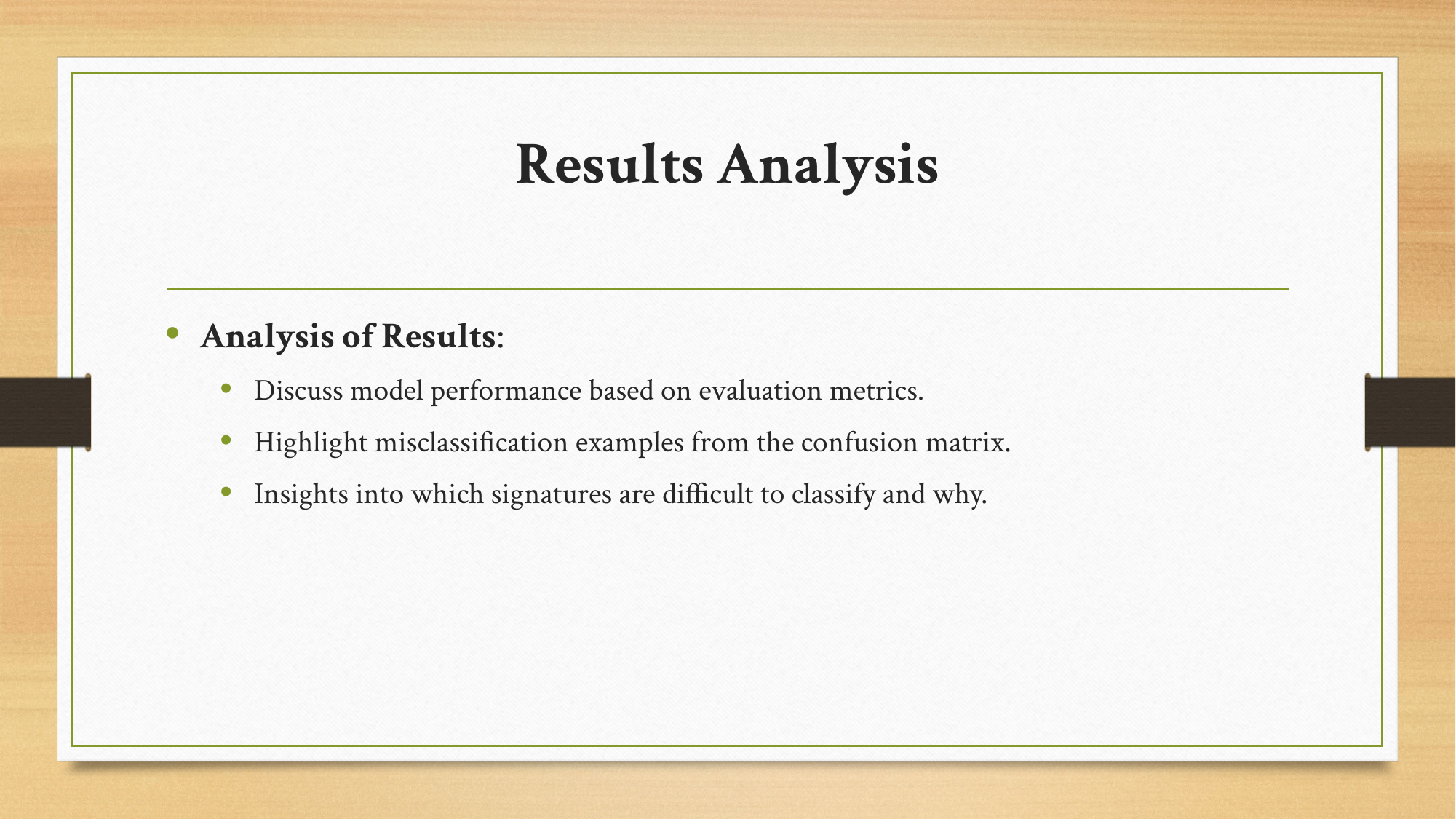

# Results Analysis
Analysis of Results:
Discuss model performance based on evaluation metrics.
Highlight misclassification examples from the confusion matrix.
Insights into which signatures are difficult to classify and why.